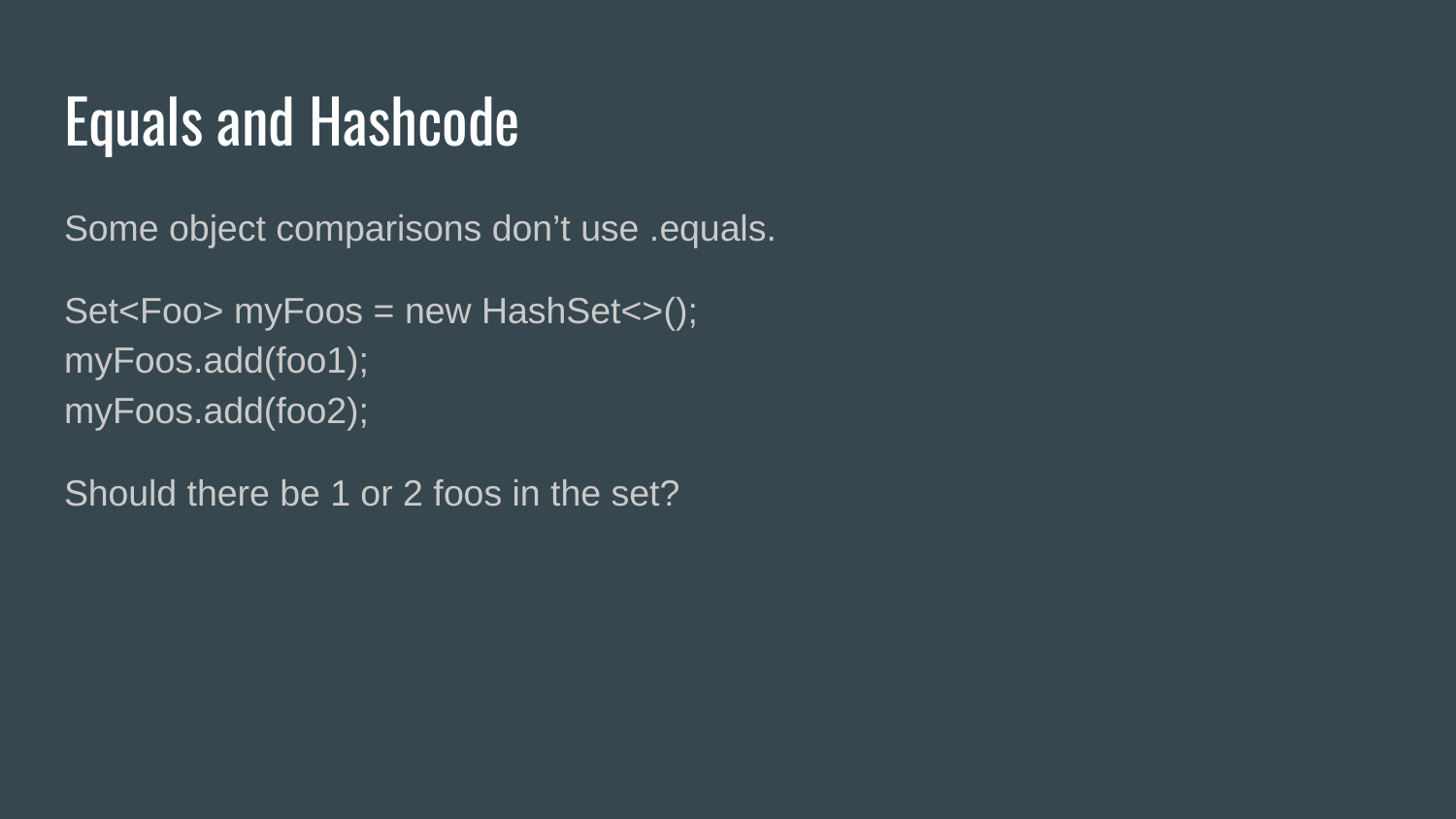

# Equals and Hashcode
Some object comparisons don’t use .equals.
Set<Foo> myFoos = new HashSet<>();
myFoos.add(foo1);
myFoos.add(foo2);
Should there be 1 or 2 foos in the set?